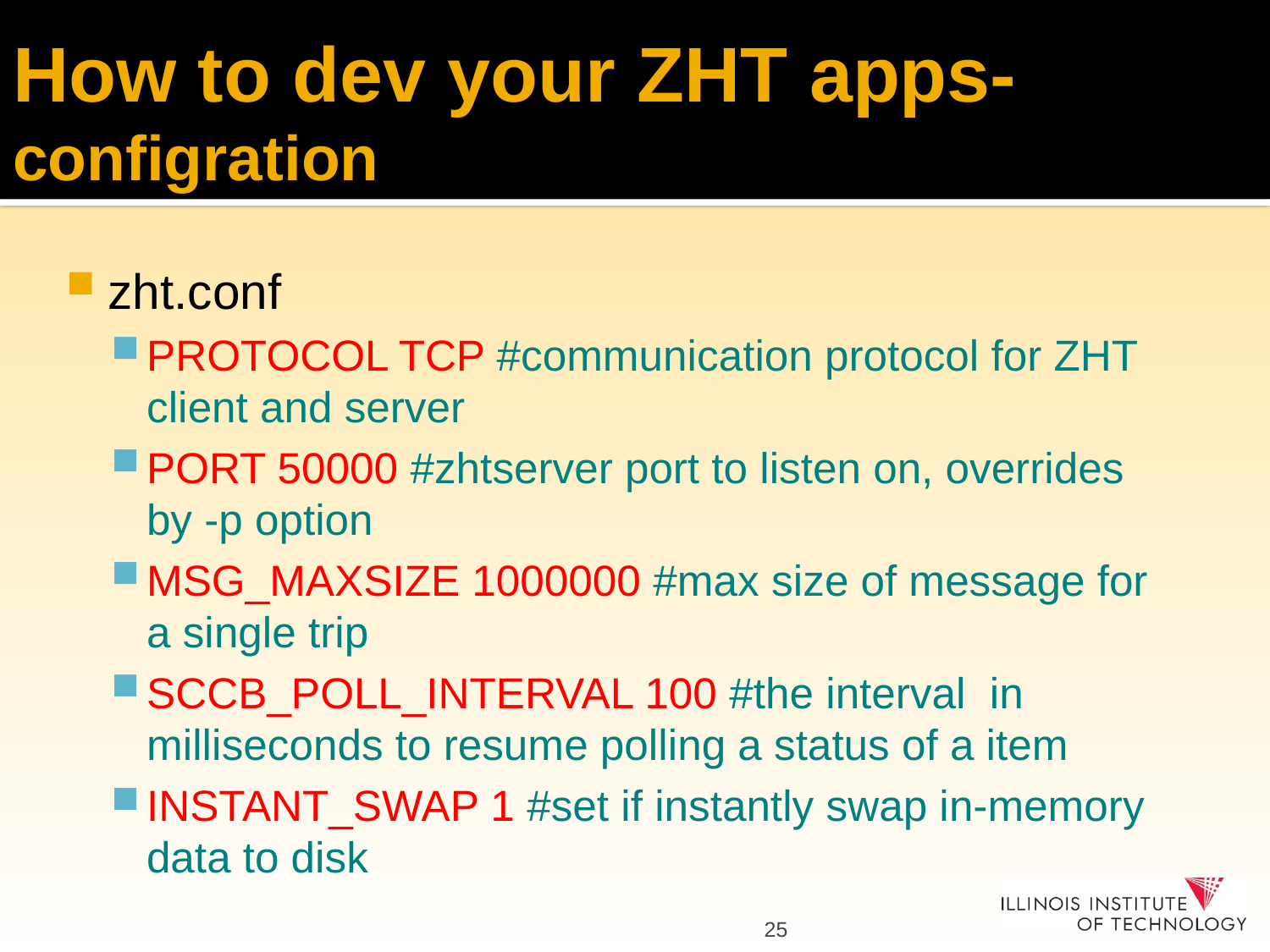

# How to dev your ZHT apps- configration
zht.conf
PROTOCOL TCP #communication protocol for ZHT client and server
PORT 50000 #zhtserver port to listen on, overrides by -p option
MSG_MAXSIZE 1000000 #max size of message for a single trip
SCCB_POLL_INTERVAL 100 #the interval  in milliseconds to resume polling a status of a item
INSTANT_SWAP 1 #set if instantly swap in-memory data to disk

25